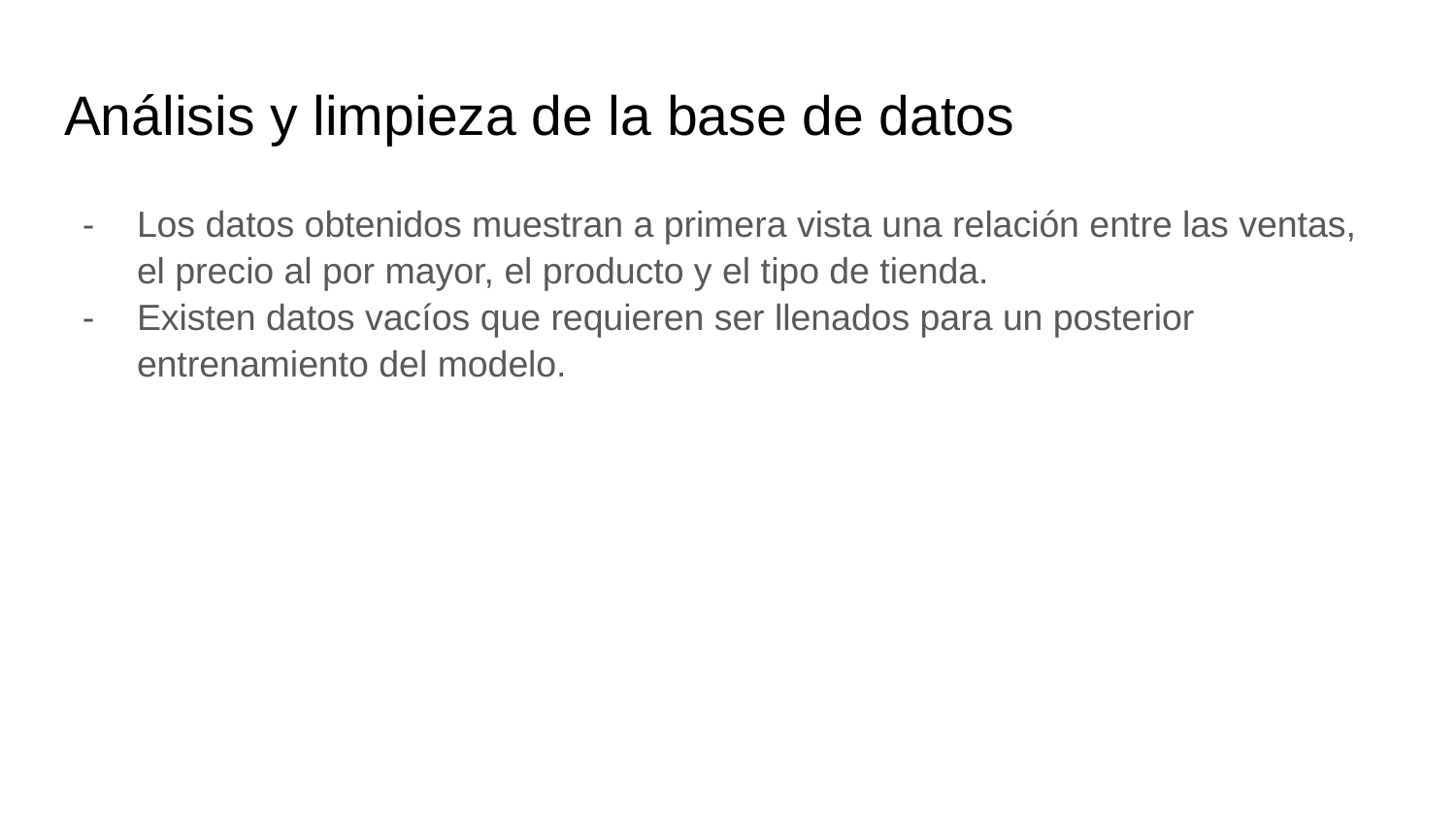

# Análisis y limpieza de la base de datos
Los datos obtenidos muestran a primera vista una relación entre las ventas, el precio al por mayor, el producto y el tipo de tienda.
Existen datos vacíos que requieren ser llenados para un posterior entrenamiento del modelo.